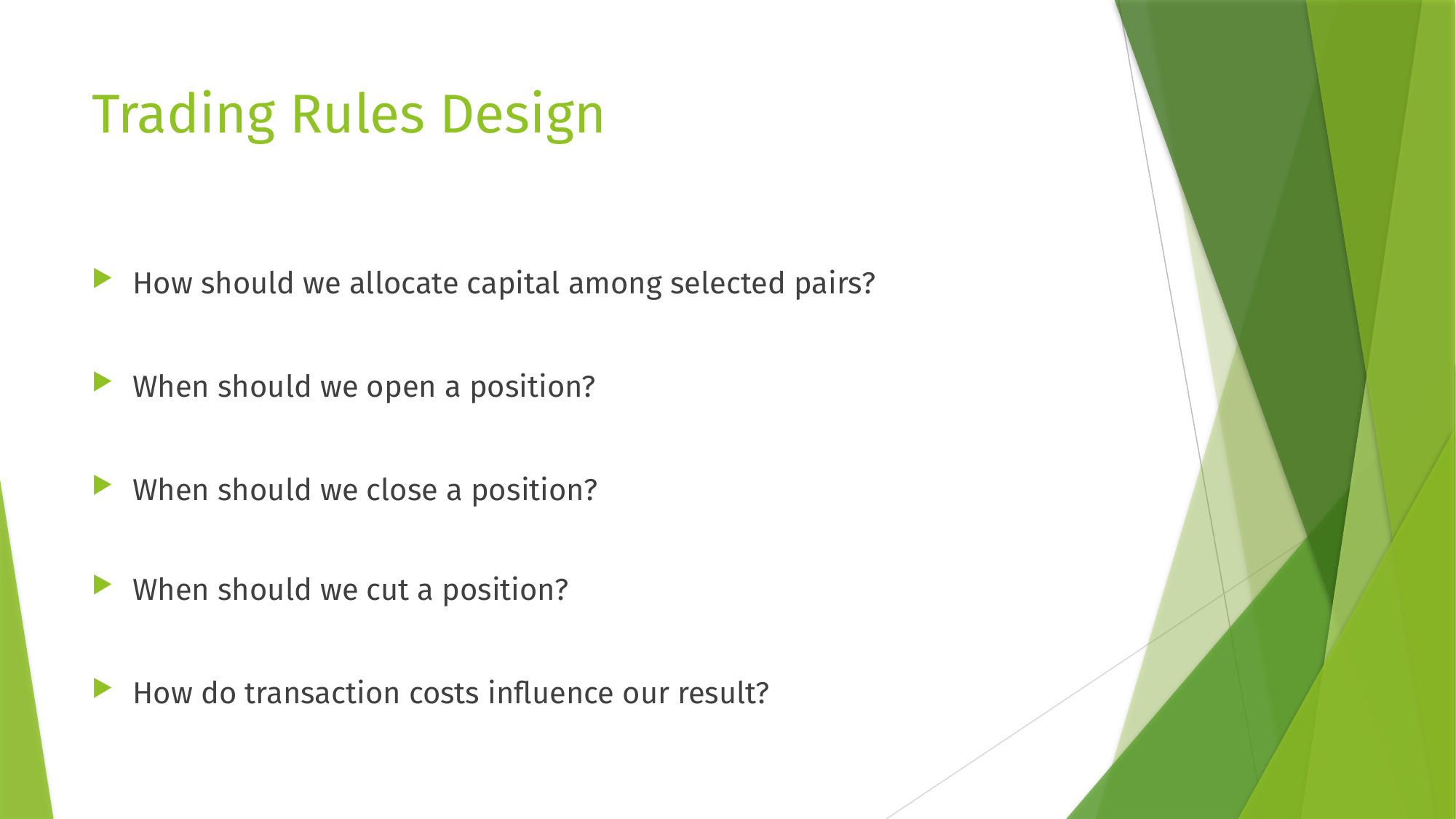

# Trading Rules Design
How should we allocate capital among selected pairs?

When should we open a position?

When should we close a position?

When should we cut a position?

How do transaction costs influence our result?